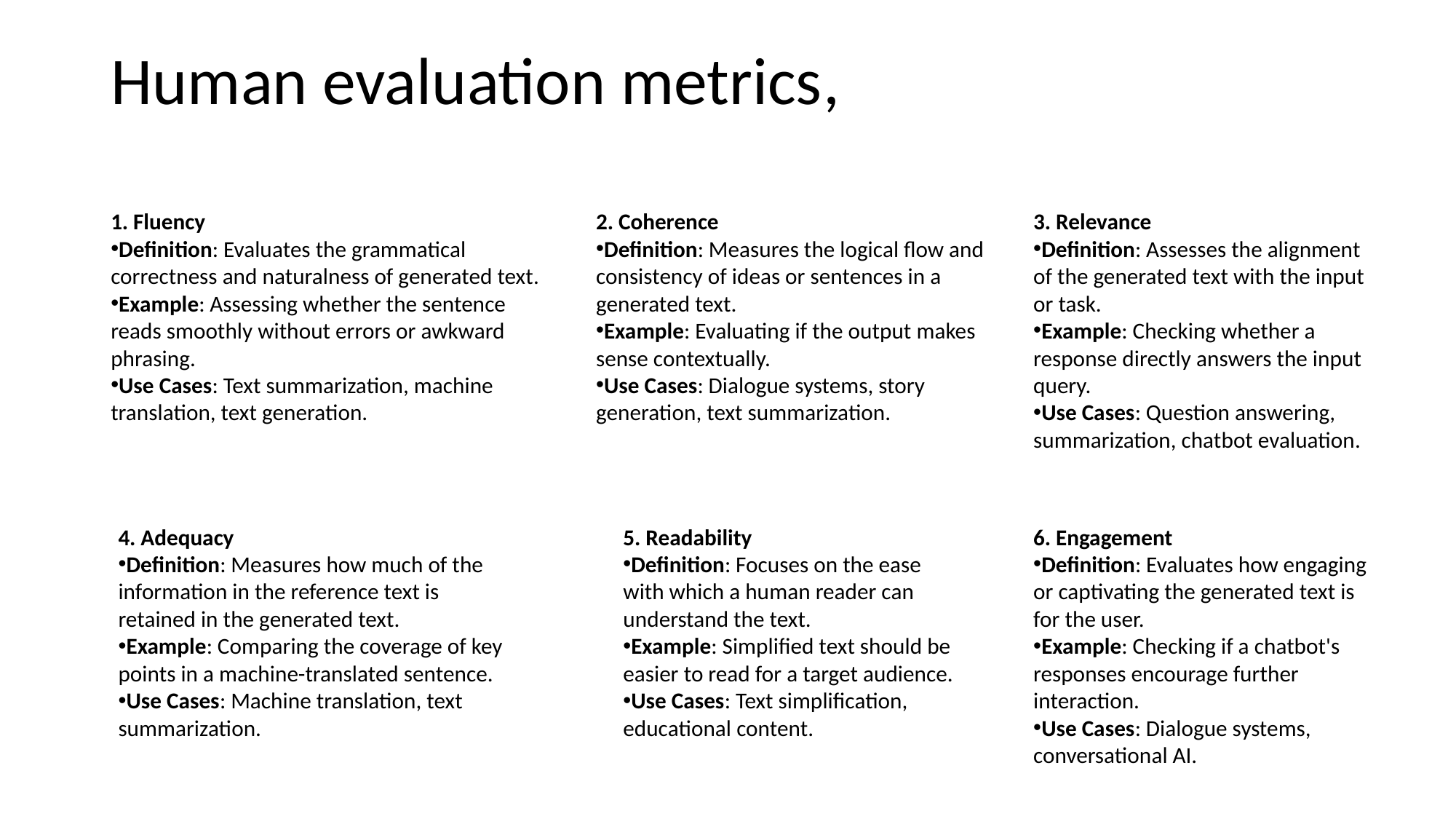

# Human evaluation metrics,
1. Fluency
Definition: Evaluates the grammatical correctness and naturalness of generated text.
Example: Assessing whether the sentence reads smoothly without errors or awkward phrasing.
Use Cases: Text summarization, machine translation, text generation.
2. Coherence
Definition: Measures the logical flow and consistency of ideas or sentences in a generated text.
Example: Evaluating if the output makes sense contextually.
Use Cases: Dialogue systems, story generation, text summarization.
3. Relevance
Definition: Assesses the alignment of the generated text with the input or task.
Example: Checking whether a response directly answers the input query.
Use Cases: Question answering, summarization, chatbot evaluation.
4. Adequacy
Definition: Measures how much of the information in the reference text is retained in the generated text.
Example: Comparing the coverage of key points in a machine-translated sentence.
Use Cases: Machine translation, text summarization.
5. Readability
Definition: Focuses on the ease with which a human reader can understand the text.
Example: Simplified text should be easier to read for a target audience.
Use Cases: Text simplification, educational content.
6. Engagement
Definition: Evaluates how engaging or captivating the generated text is for the user.
Example: Checking if a chatbot's responses encourage further interaction.
Use Cases: Dialogue systems, conversational AI.